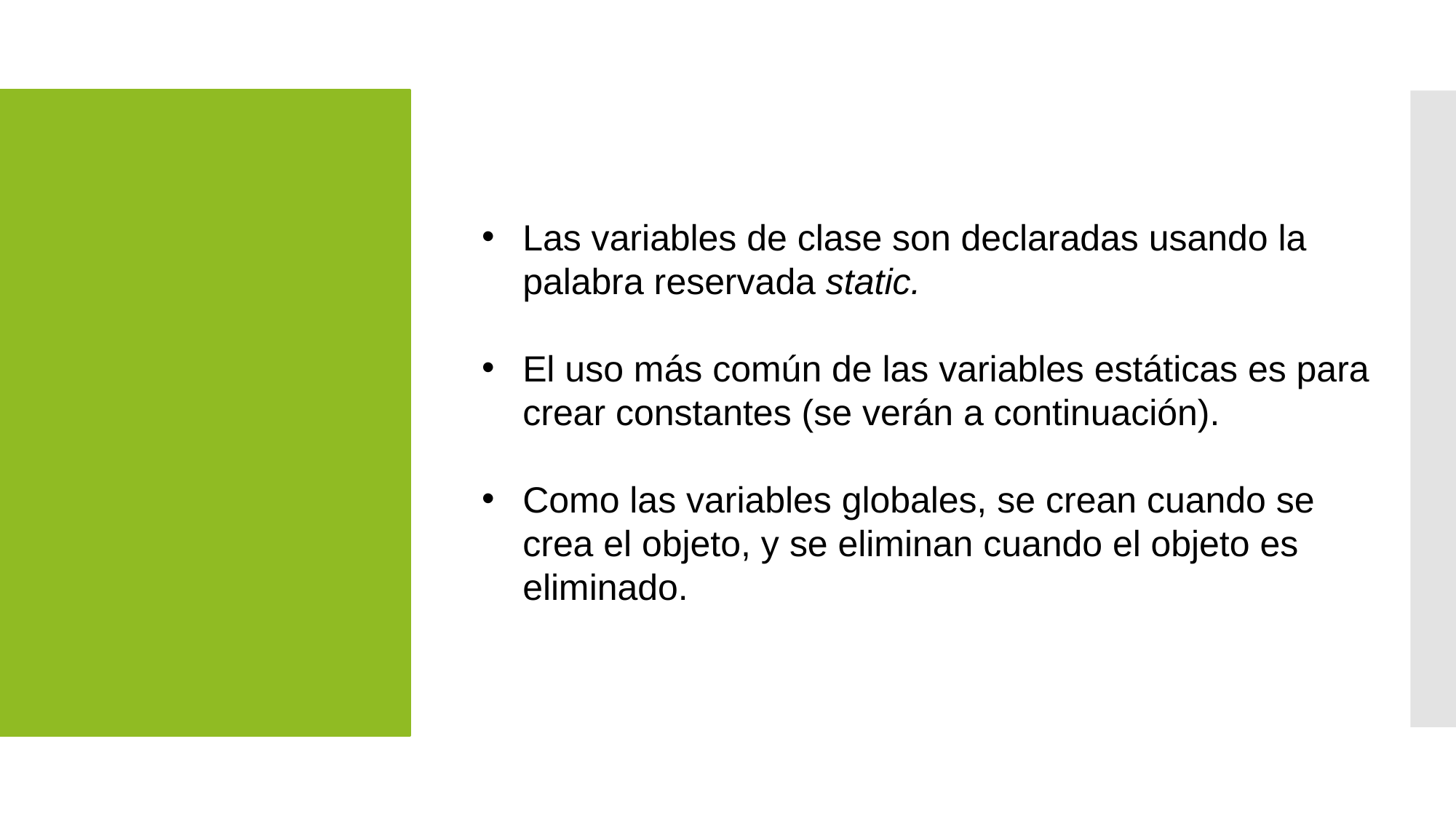

Las variables de clase son declaradas usando la palabra reservada static.

El uso más común de las variables estáticas es para crear constantes (se verán a continuación).

Como las variables globales, se crean cuando se crea el objeto, y se eliminan cuando el objeto es eliminado.